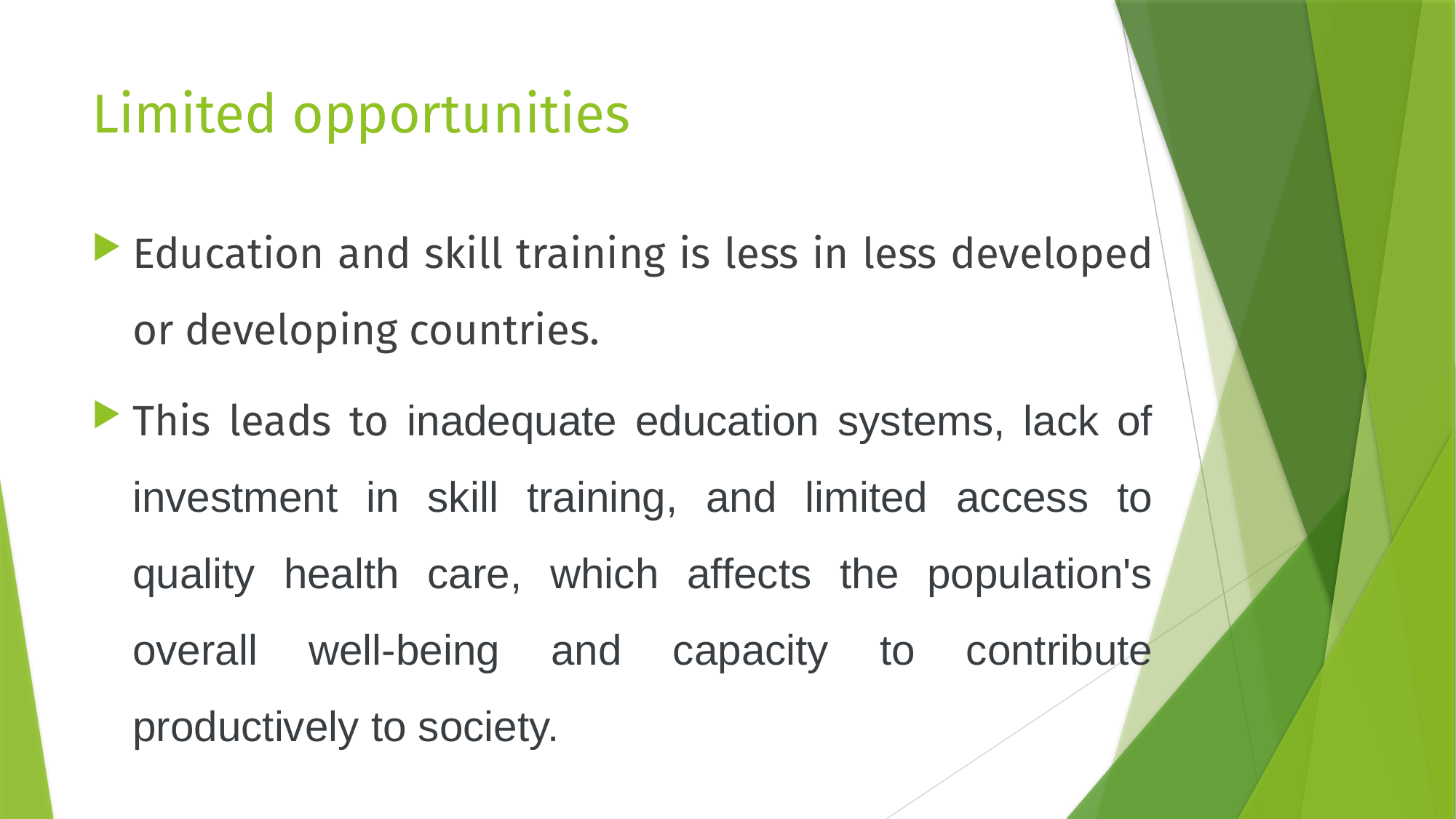

# Limited opportunities
Education and skill training is less in less developed or developing countries.
This leads to inadequate education systems, lack of investment in skill training, and limited access to quality health care, which affects the population's overall well-being and capacity to contribute productively to society.